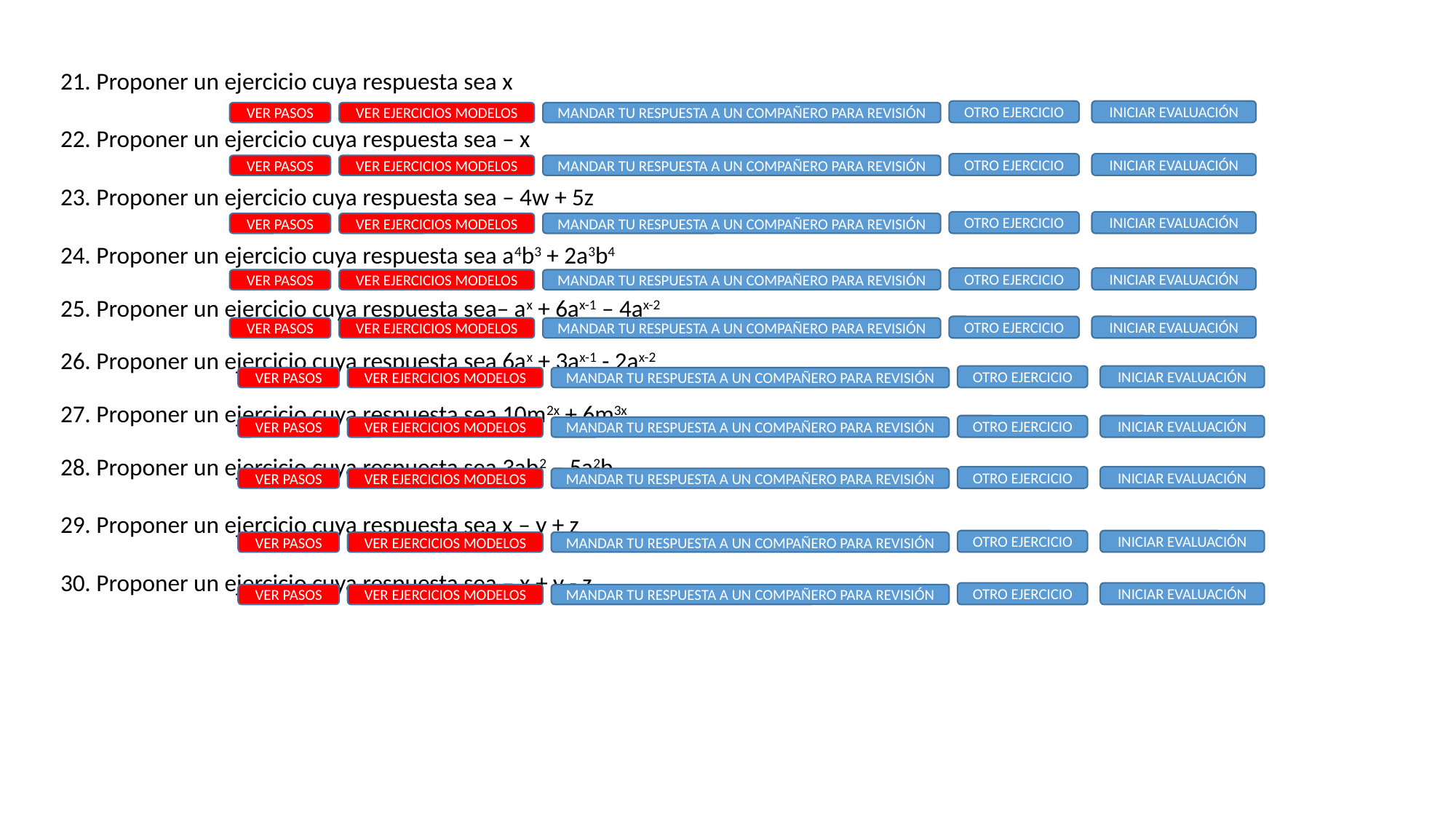

21. Proponer un ejercicio cuya respuesta sea x

22. Proponer un ejercicio cuya respuesta sea – x

23. Proponer un ejercicio cuya respuesta sea – 4w + 5z

24. Proponer un ejercicio cuya respuesta sea a4b3 + 2a3b4

25. Proponer un ejercicio cuya respuesta sea– ax + 6ax-1 – 4ax-2

26. Proponer un ejercicio cuya respuesta sea 6ax + 3ax-1 - 2ax-2

27. Proponer un ejercicio cuya respuesta sea 10m2x + 6m3x

28. Proponer un ejercicio cuya respuesta sea 3ab2 – 5a2b

29. Proponer un ejercicio cuya respuesta sea x – y + z

30. Proponer un ejercicio cuya respuesta sea – x + y - z

OTRO EJERCICIO
INICIAR EVALUACIÓN
VER PASOS
VER EJERCICIOS MODELOS
MANDAR TU RESPUESTA A UN COMPAÑERO PARA REVISIÓN
OTRO EJERCICIO
INICIAR EVALUACIÓN
VER PASOS
VER EJERCICIOS MODELOS
MANDAR TU RESPUESTA A UN COMPAÑERO PARA REVISIÓN
OTRO EJERCICIO
INICIAR EVALUACIÓN
VER PASOS
VER EJERCICIOS MODELOS
MANDAR TU RESPUESTA A UN COMPAÑERO PARA REVISIÓN
OTRO EJERCICIO
INICIAR EVALUACIÓN
VER PASOS
VER EJERCICIOS MODELOS
MANDAR TU RESPUESTA A UN COMPAÑERO PARA REVISIÓN
OTRO EJERCICIO
INICIAR EVALUACIÓN
VER PASOS
VER EJERCICIOS MODELOS
MANDAR TU RESPUESTA A UN COMPAÑERO PARA REVISIÓN
OTRO EJERCICIO
INICIAR EVALUACIÓN
VER PASOS
VER EJERCICIOS MODELOS
MANDAR TU RESPUESTA A UN COMPAÑERO PARA REVISIÓN
OTRO EJERCICIO
INICIAR EVALUACIÓN
VER PASOS
VER EJERCICIOS MODELOS
MANDAR TU RESPUESTA A UN COMPAÑERO PARA REVISIÓN
OTRO EJERCICIO
INICIAR EVALUACIÓN
VER PASOS
VER EJERCICIOS MODELOS
MANDAR TU RESPUESTA A UN COMPAÑERO PARA REVISIÓN
OTRO EJERCICIO
INICIAR EVALUACIÓN
VER PASOS
VER EJERCICIOS MODELOS
MANDAR TU RESPUESTA A UN COMPAÑERO PARA REVISIÓN
OTRO EJERCICIO
INICIAR EVALUACIÓN
VER PASOS
VER EJERCICIOS MODELOS
MANDAR TU RESPUESTA A UN COMPAÑERO PARA REVISIÓN